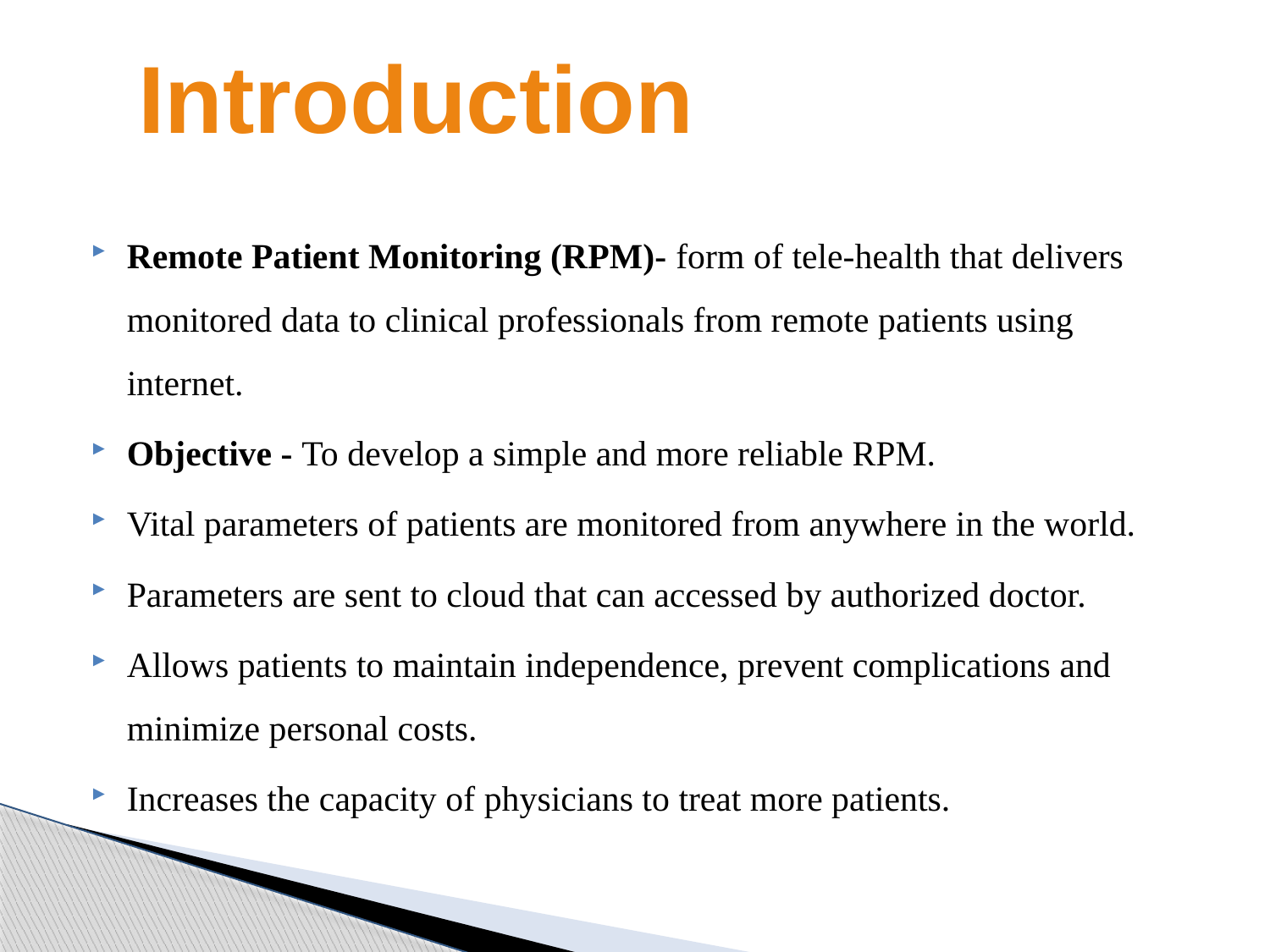

Introduction
Remote Patient Monitoring (RPM)- form of tele-health that delivers monitored data to clinical professionals from remote patients using internet.
Objective - To develop a simple and more reliable RPM.
Vital parameters of patients are monitored from anywhere in the world.
Parameters are sent to cloud that can accessed by authorized doctor.
Allows patients to maintain independence, prevent complications and minimize personal costs.
Increases the capacity of physicians to treat more patients.